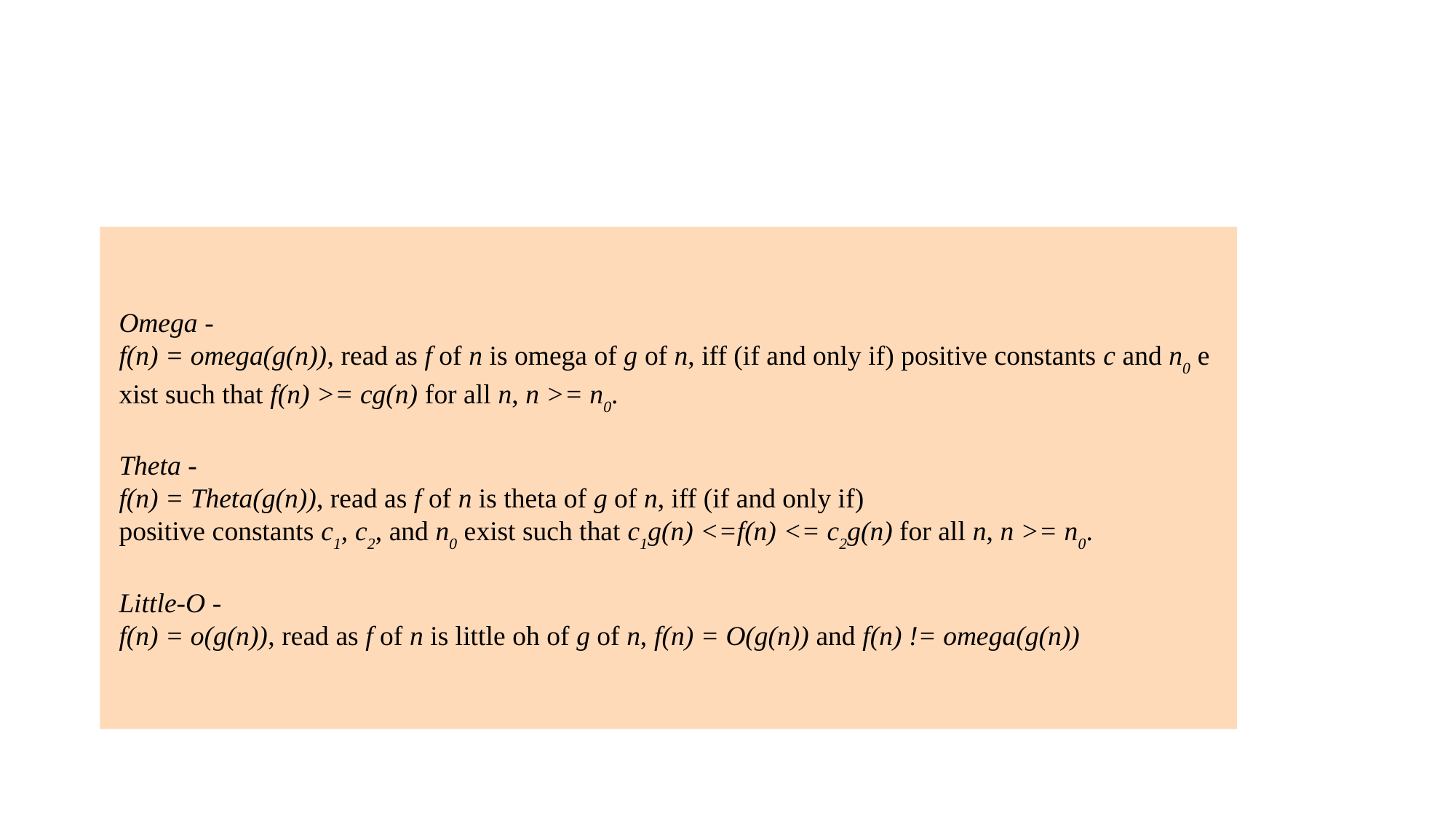

#

Omega -
f(n) = omega(g(n)), read as f of n is omega of g of n, iff (if and only if) positive constants c and n0 e
xist such that f(n) >= cg(n) for all n, n >= n0.

Theta -
f(n) = Theta(g(n)), read as f of n is theta of g of n, iff (if and only if)
positive constants c1, c2, and n0 exist such that c1g(n) <=f(n) <= c2g(n) for all n, n >= n0.

Little-O -
f(n) = o(g(n)), read as f of n is little oh of g of n, f(n) = O(g(n)) and f(n) != omega(g(n))